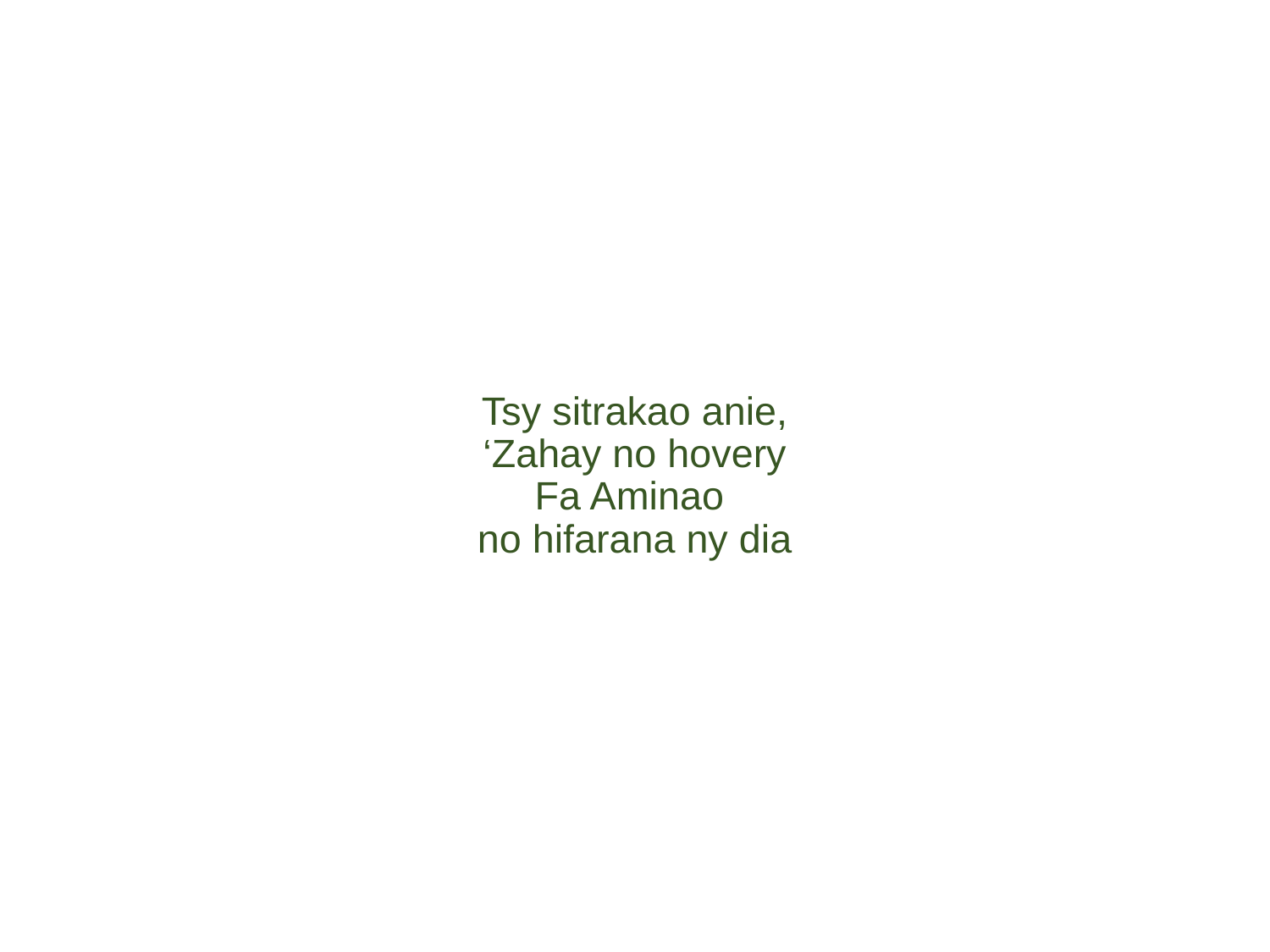

# Tsy sitrakao anie, ‘Zahay no hovery Fa Aminao no hifarana ny dia